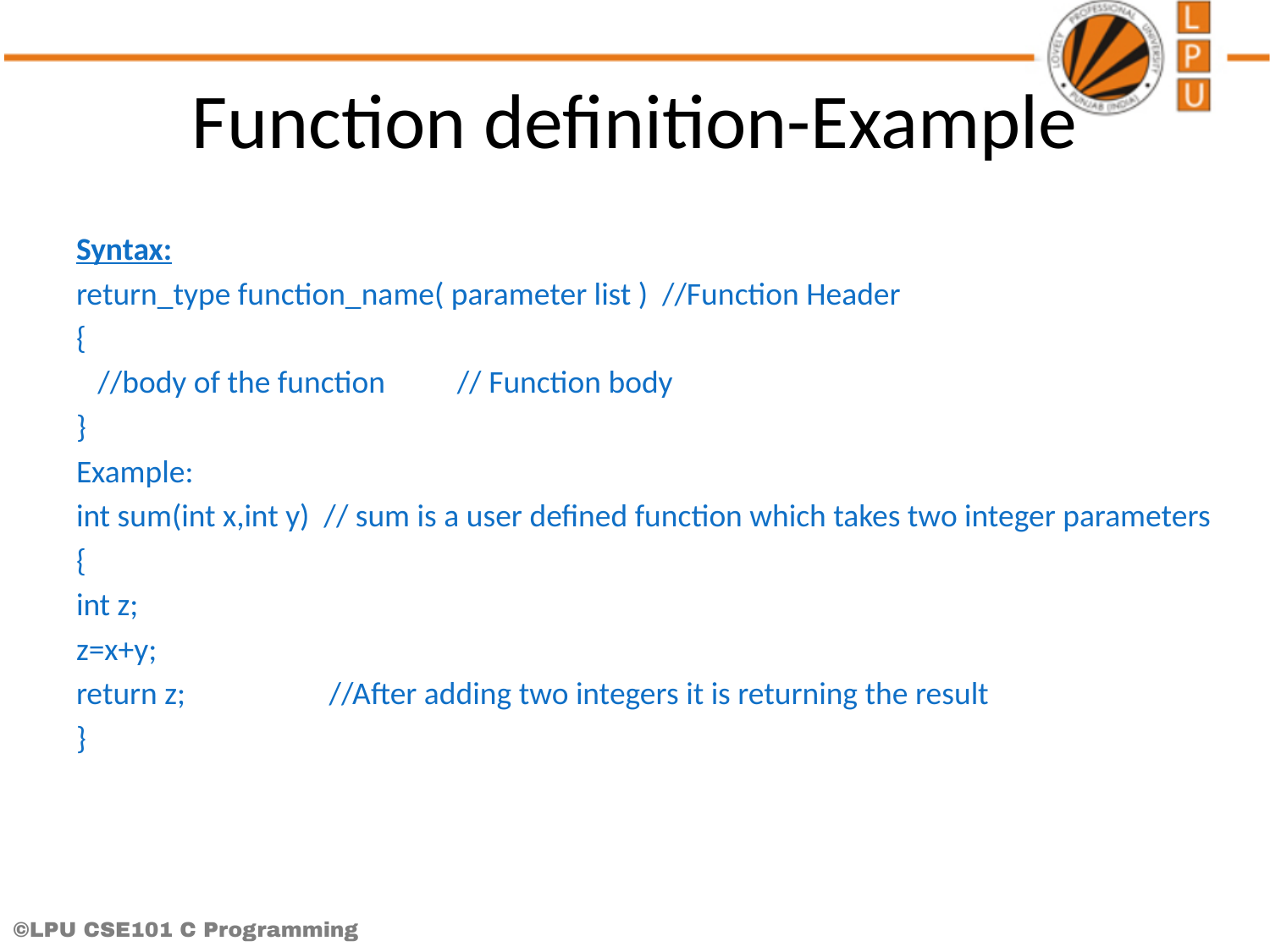

# Function definition-Example
Syntax:
return_type function_name( parameter list )  //Function Header
{
   //body of the function          // Function body
}
Example:
int sum(int x,int y)  // sum is a user defined function which takes two integer parameters
{
int z;
z=x+y;
return z;                    //After adding two integers it is returning the result
}